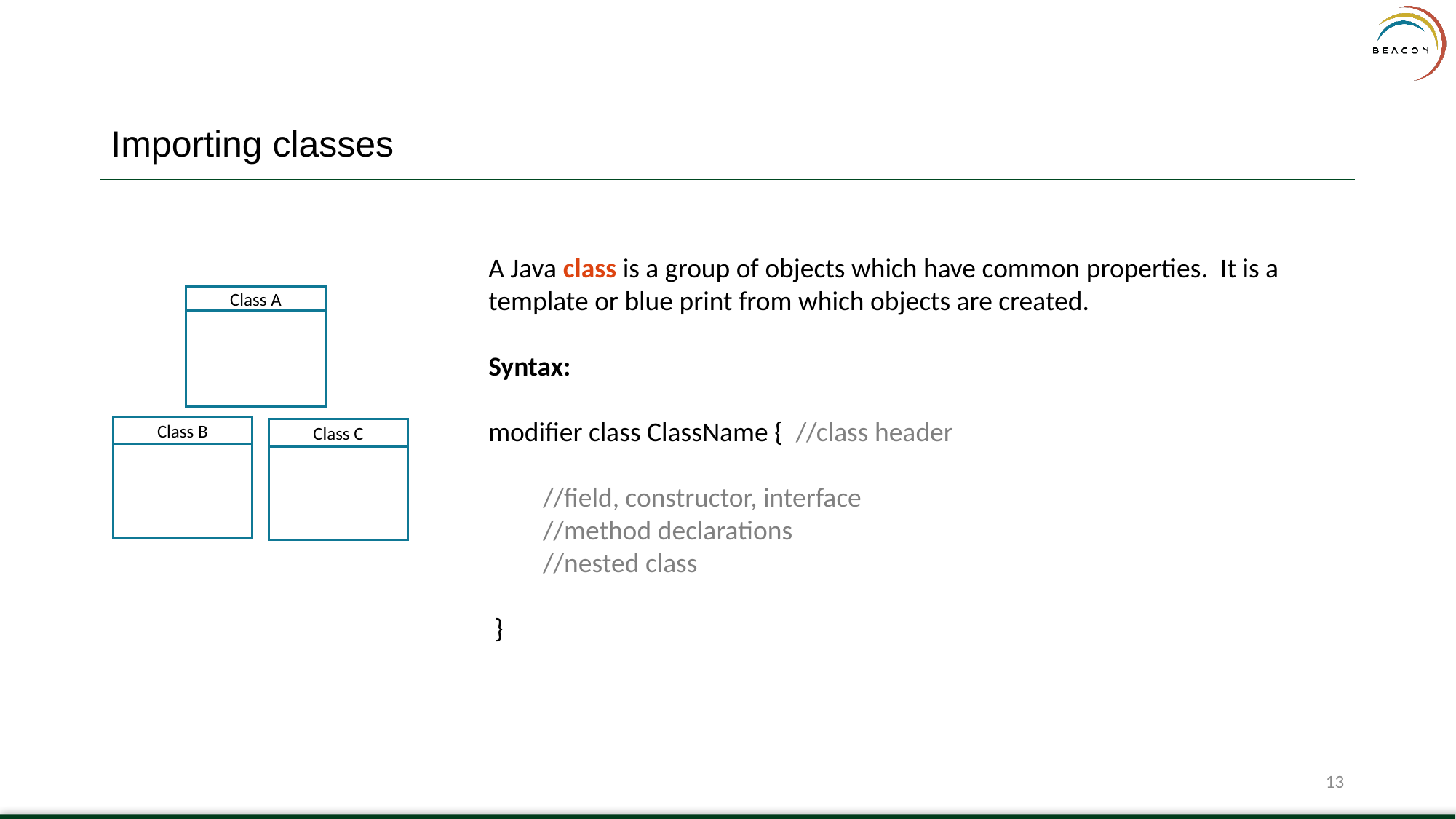

Importing classes
A Java class is a group of objects which have common properties.  It is a template or blue print from which objects are created.

Syntax:

modifier class ClassName {  //class header

//field, constructor, interface
//method declarations
//nested class

 }

Class A

Class B

Class C
13